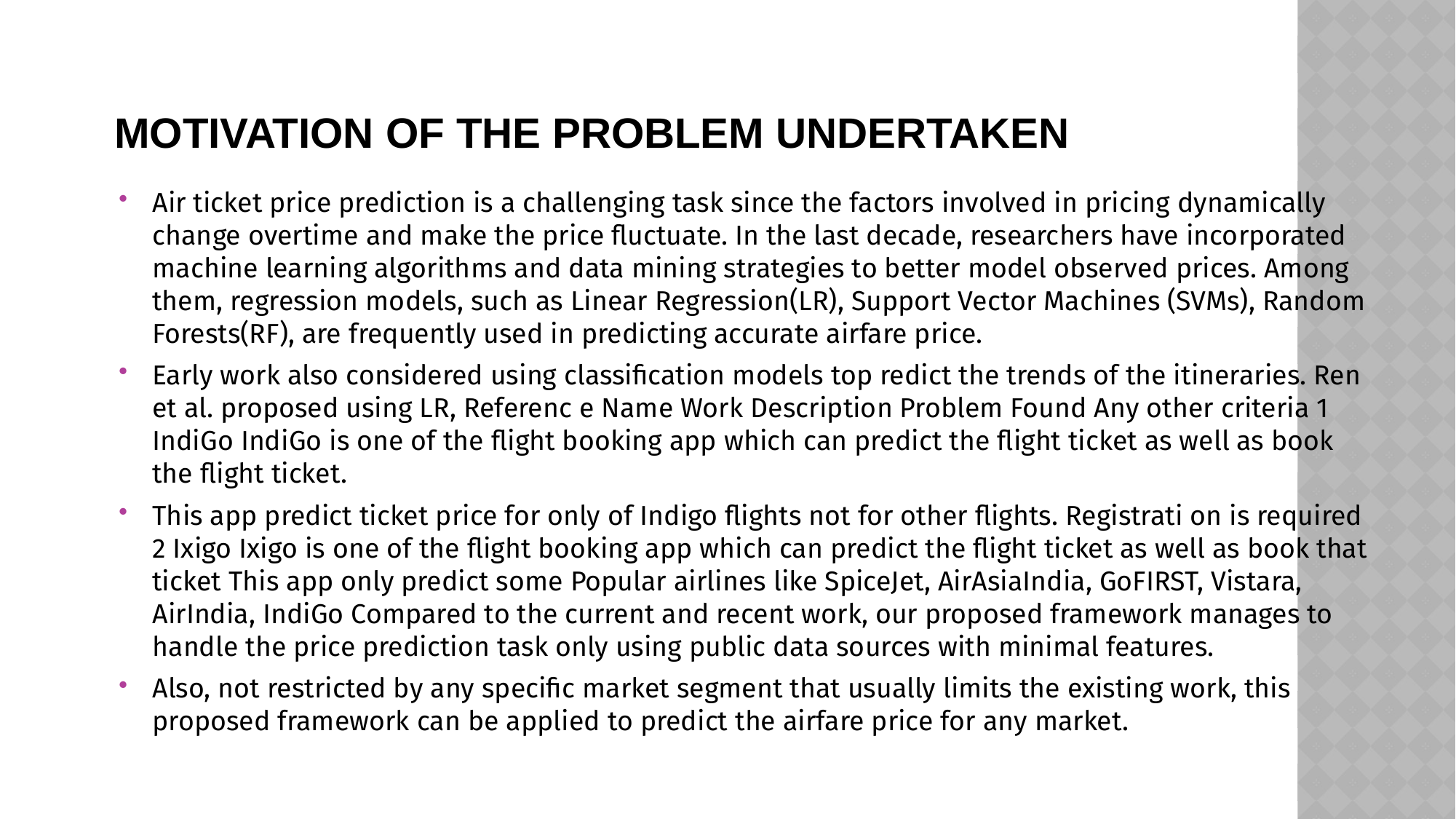

# MOTIVATION OF THE PROBLEM UNDERTAKEN
Air ticket price prediction is a challenging task since the factors involved in pricing dynamically change overtime and make the price fluctuate. In the last decade, researchers have incorporated machine learning algorithms and data mining strategies to better model observed prices. Among them, regression models, such as Linear Regression(LR), Support Vector Machines (SVMs), Random Forests(RF), are frequently used in predicting accurate airfare price.
Early work also considered using classification models top redict the trends of the itineraries. Ren et al. proposed using LR, Referenc e Name Work Description Problem Found Any other criteria 1 IndiGo IndiGo is one of the flight booking app which can predict the flight ticket as well as book the flight ticket.
This app predict ticket price for only of Indigo flights not for other flights. Registrati on is required 2 Ixigo Ixigo is one of the flight booking app which can predict the flight ticket as well as book that ticket This app only predict some Popular airlines like SpiceJet, AirAsiaIndia, GoFIRST, Vistara, AirIndia, IndiGo Compared to the current and recent work, our proposed framework manages to handle the price prediction task only using public data sources with minimal features.
Also, not restricted by any specific market segment that usually limits the existing work, this proposed framework can be applied to predict the airfare price for any market.